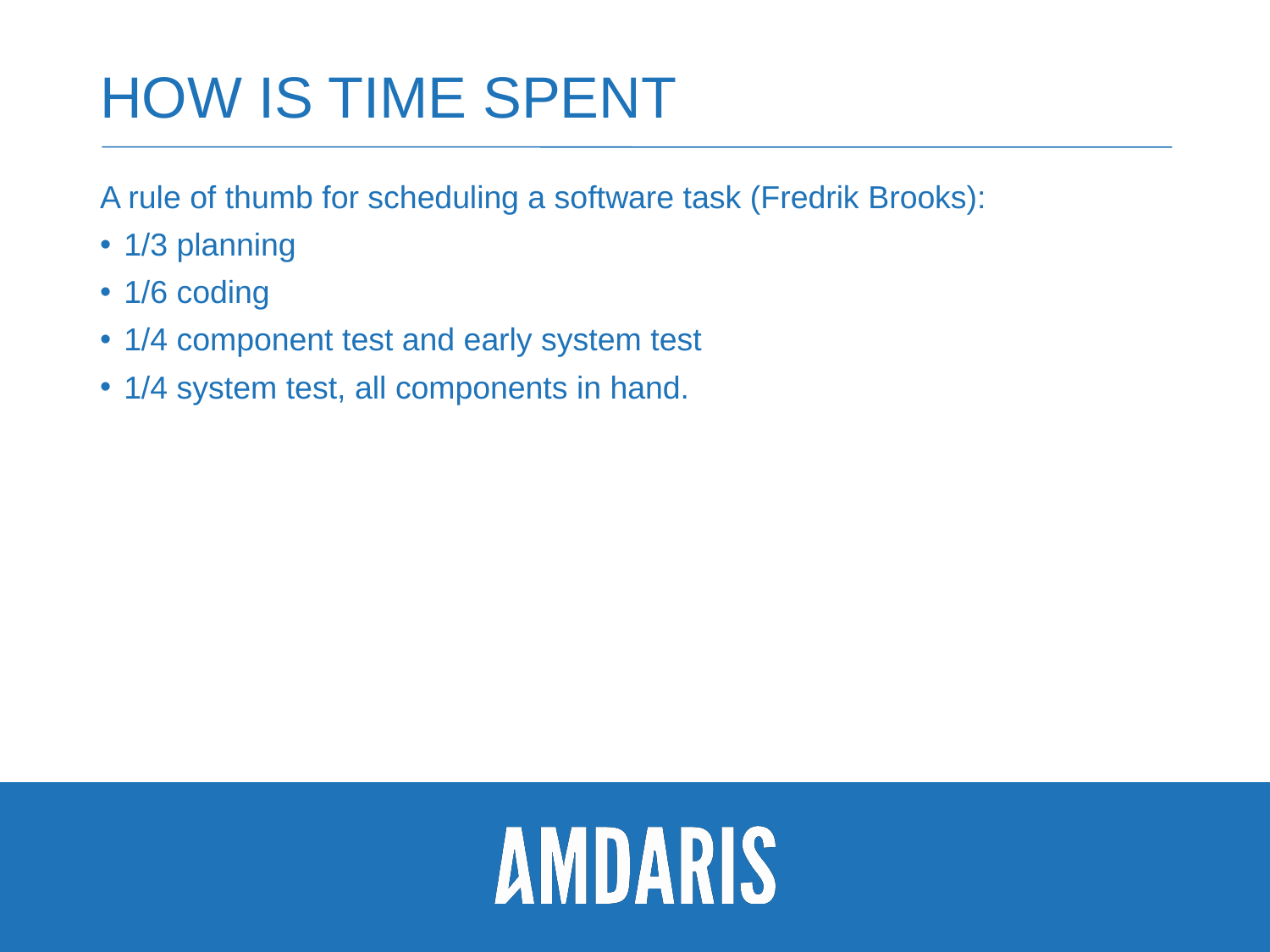

# HOW IS TIME SPENT
A rule of thumb for scheduling a software task (Fredrik Brooks):
1/3 planning
1/6 coding
1/4 component test and early system test
1/4 system test, all components in hand.